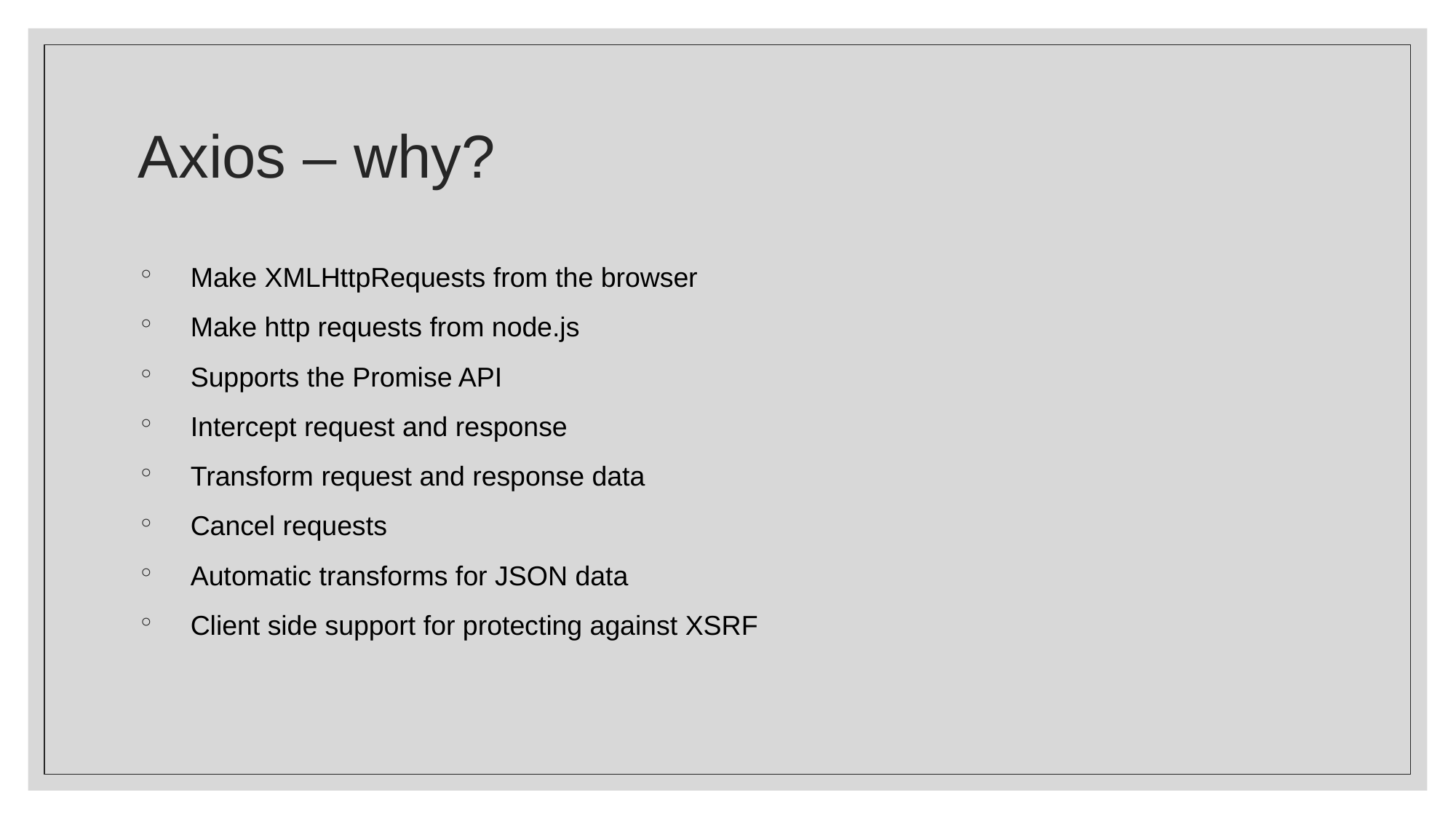

# Axios – why?
    Make XMLHttpRequests from the browser
    Make http requests from node.js
    Supports the Promise API
    Intercept request and response
    Transform request and response data
    Cancel requests
    Automatic transforms for JSON data
    Client side support for protecting against XSRF